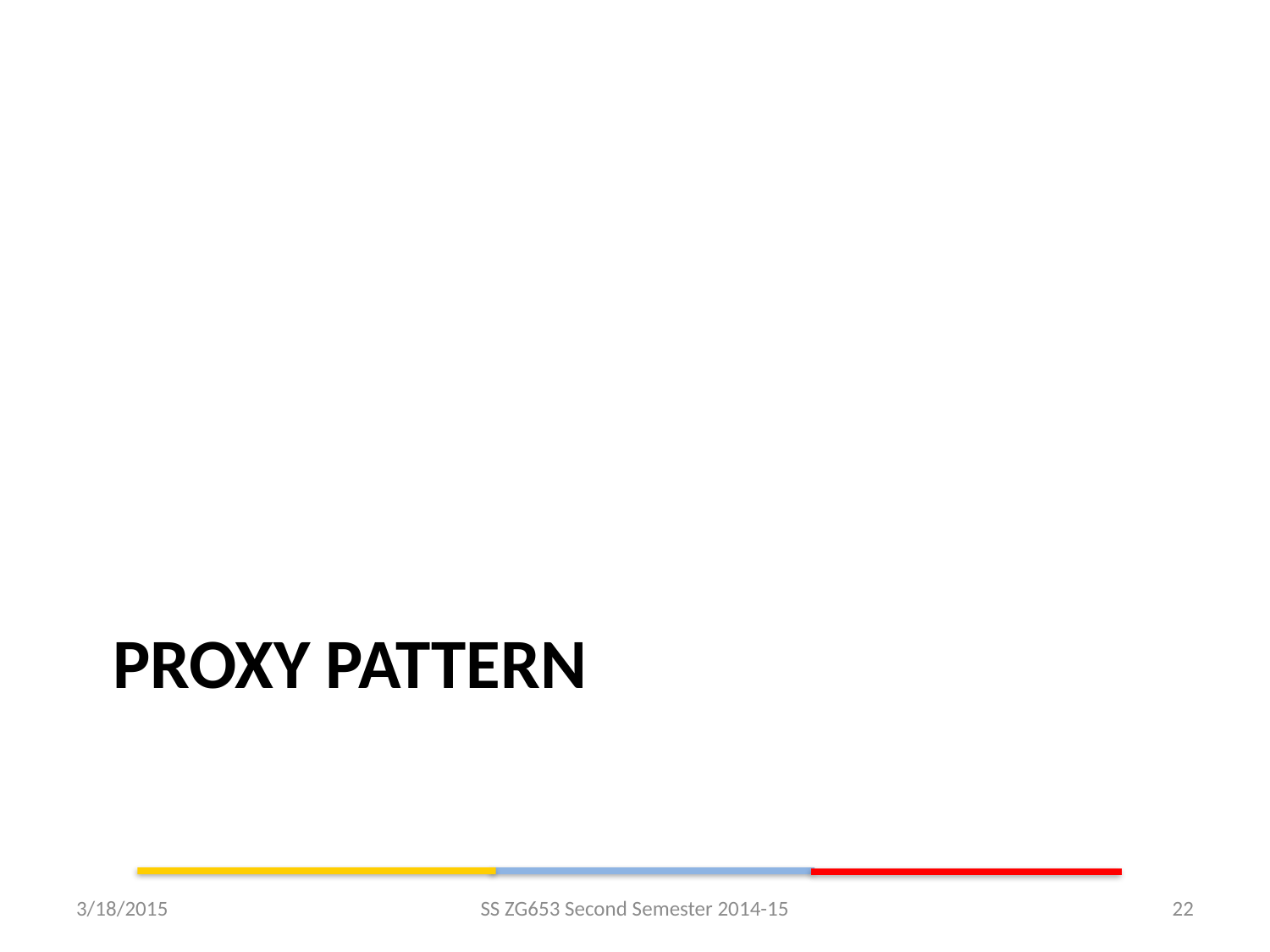

# Proxy Pattern
3/18/2015
SS ZG653 Second Semester 2014-15
22